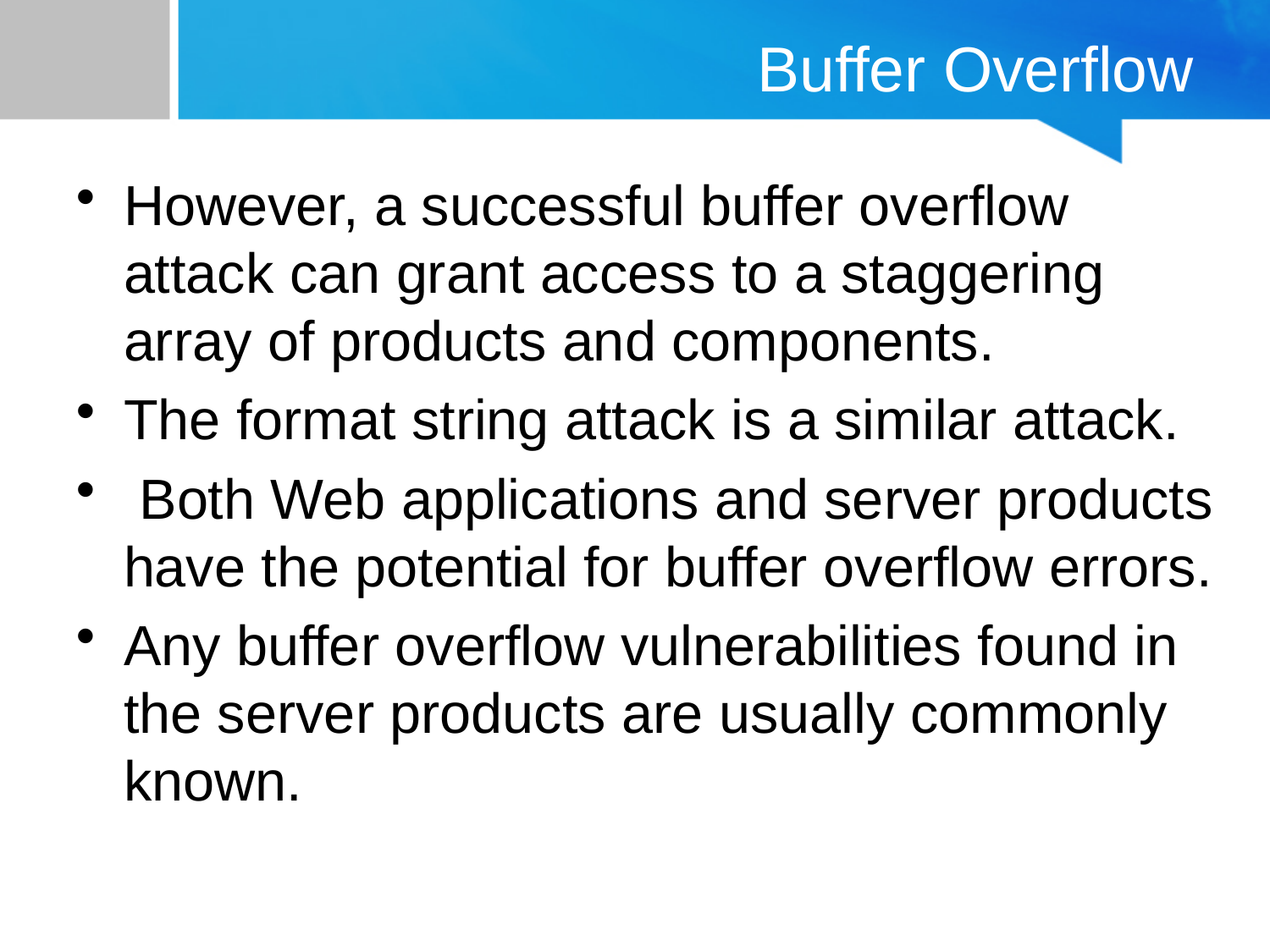

# Buffer Overflow
However, a successful buffer overflow attack can grant access to a staggering array of products and components.
The format string attack is a similar attack.
 Both Web applications and server products have the potential for buffer overflow errors.
Any buffer overflow vulnerabilities found in the server products are usually commonly known.